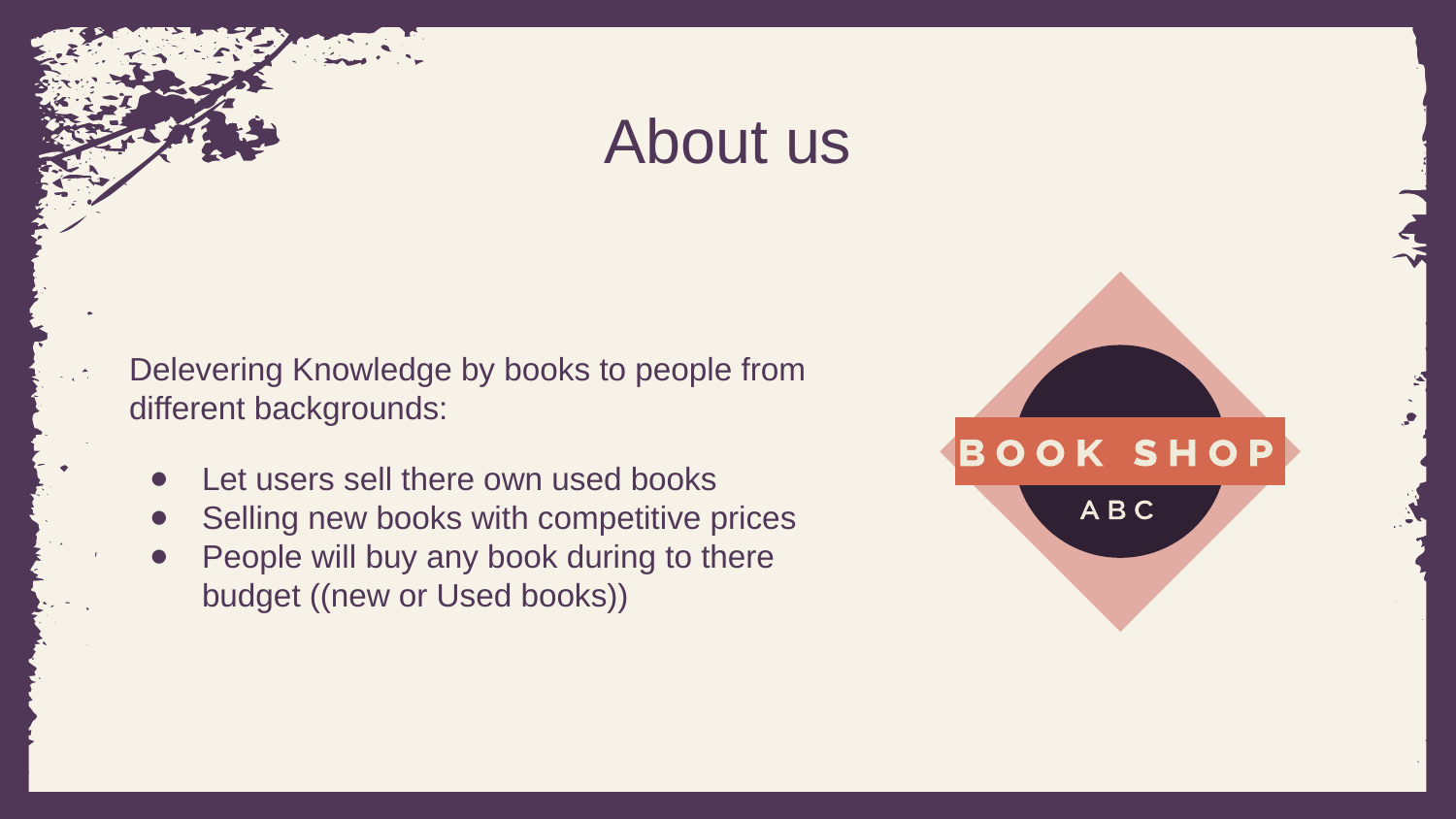

# About us
Delevering Knowledge by books to people from different backgrounds:
Let users sell there own used books
Selling new books with competitive prices
People will buy any book during to there budget ((new or Used books))